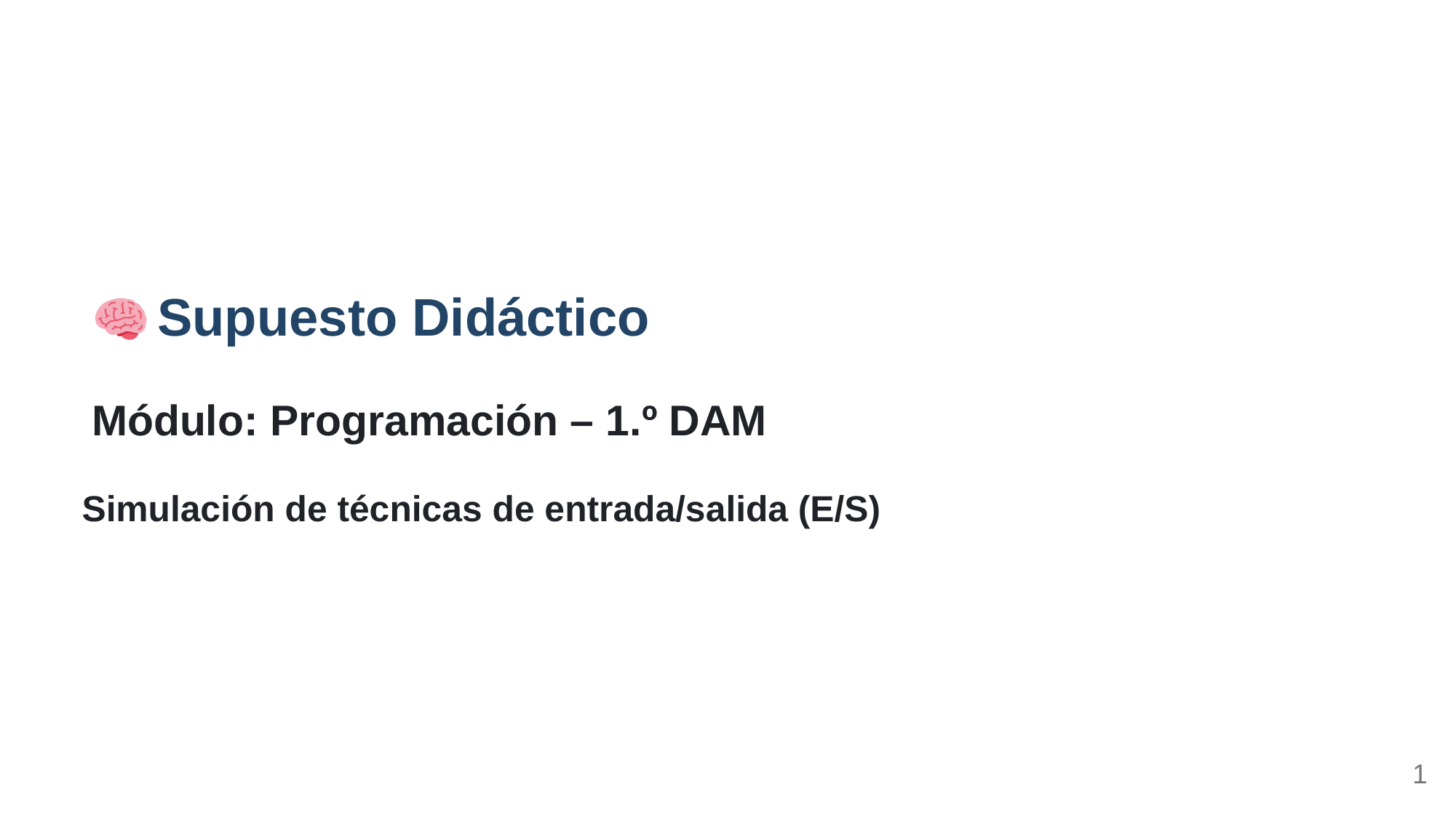

Supuesto Didáctico

Módulo: Programación – 1.º DAM
Simulación de técnicas de entrada/salida (E/S)
1